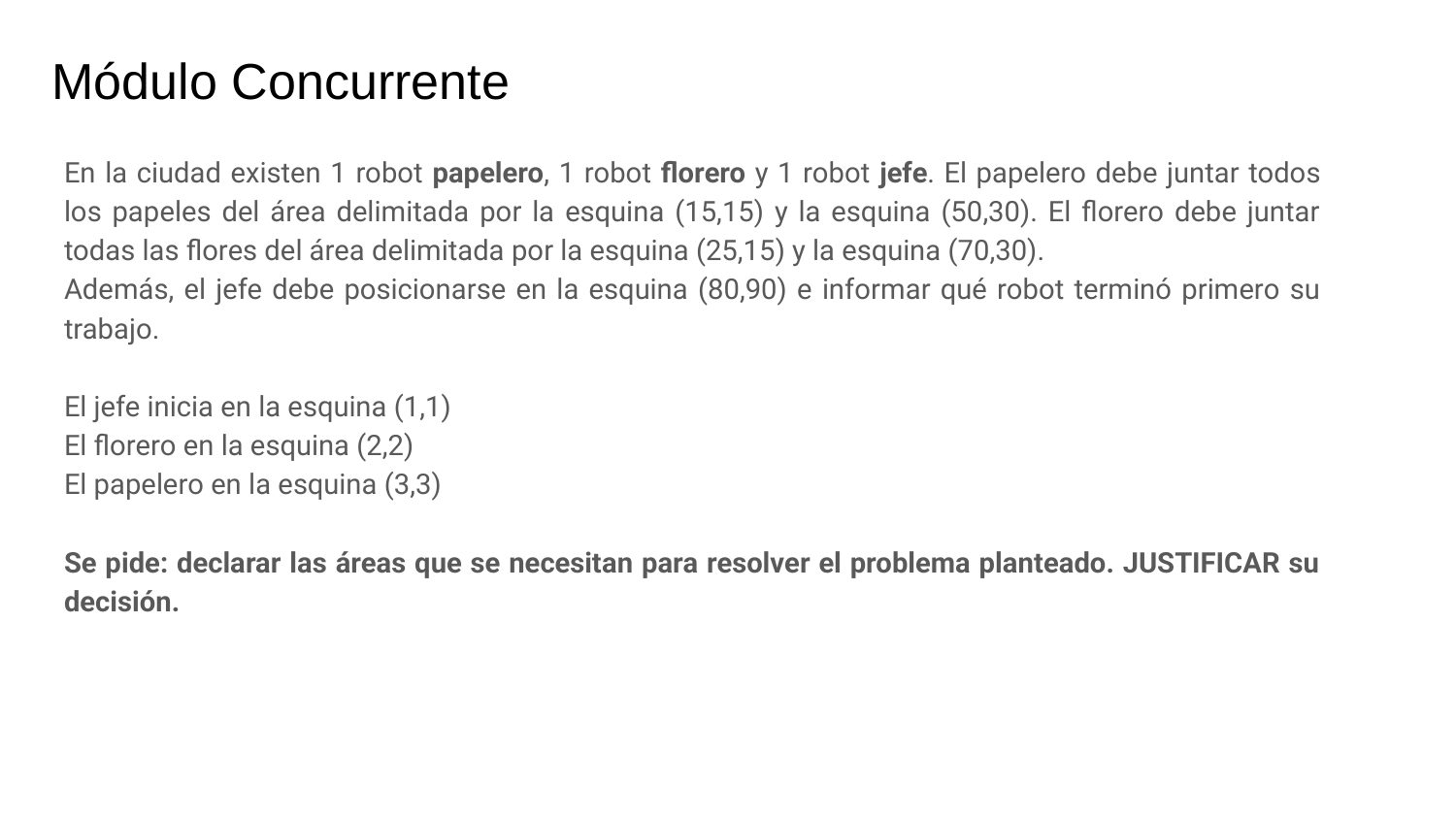

# Módulo Concurrente

En la ciudad existen 1 robot papelero, 1 robot florero y 1 robot jefe. El papelero debe juntar todos los papeles del área delimitada por la esquina (15,15) y la esquina (50,30). El florero debe juntar todas las flores del área delimitada por la esquina (25,15) y la esquina (70,30).
Además, el jefe debe posicionarse en la esquina (80,90) e informar qué robot terminó primero su trabajo.

El jefe inicia en la esquina (1,1)
El florero en la esquina (2,2)
El papelero en la esquina (3,3)

Se pide: declarar las áreas que se necesitan para resolver el problema planteado. JUSTIFICAR su decisión.